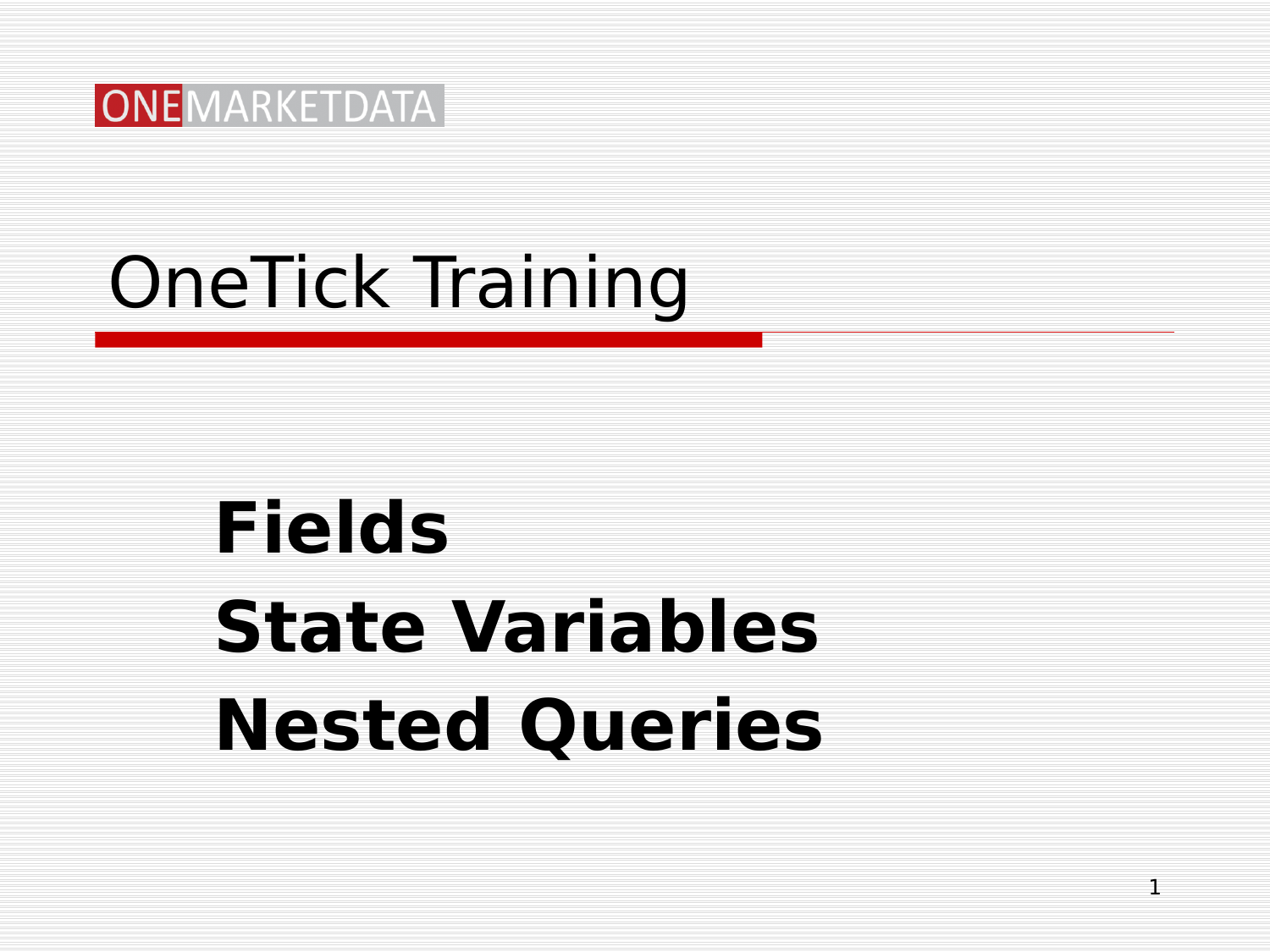

# OneTick Training
Fields
State Variables
Nested Queries
1